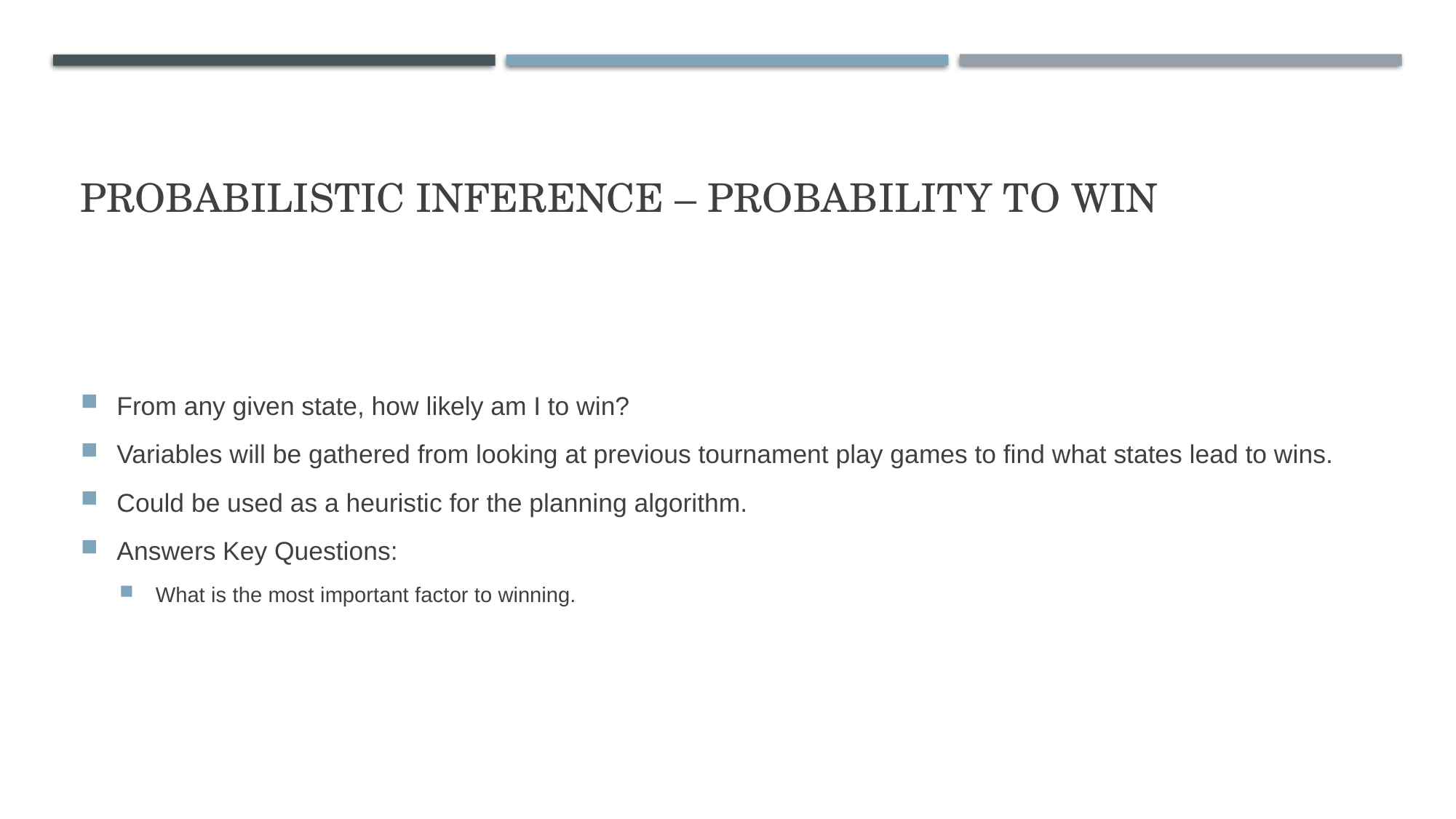

# Probabilistic Inference – Probability To Win
From any given state, how likely am I to win?
Variables will be gathered from looking at previous tournament play games to find what states lead to wins.
Could be used as a heuristic for the planning algorithm.
Answers Key Questions:
What is the most important factor to winning.